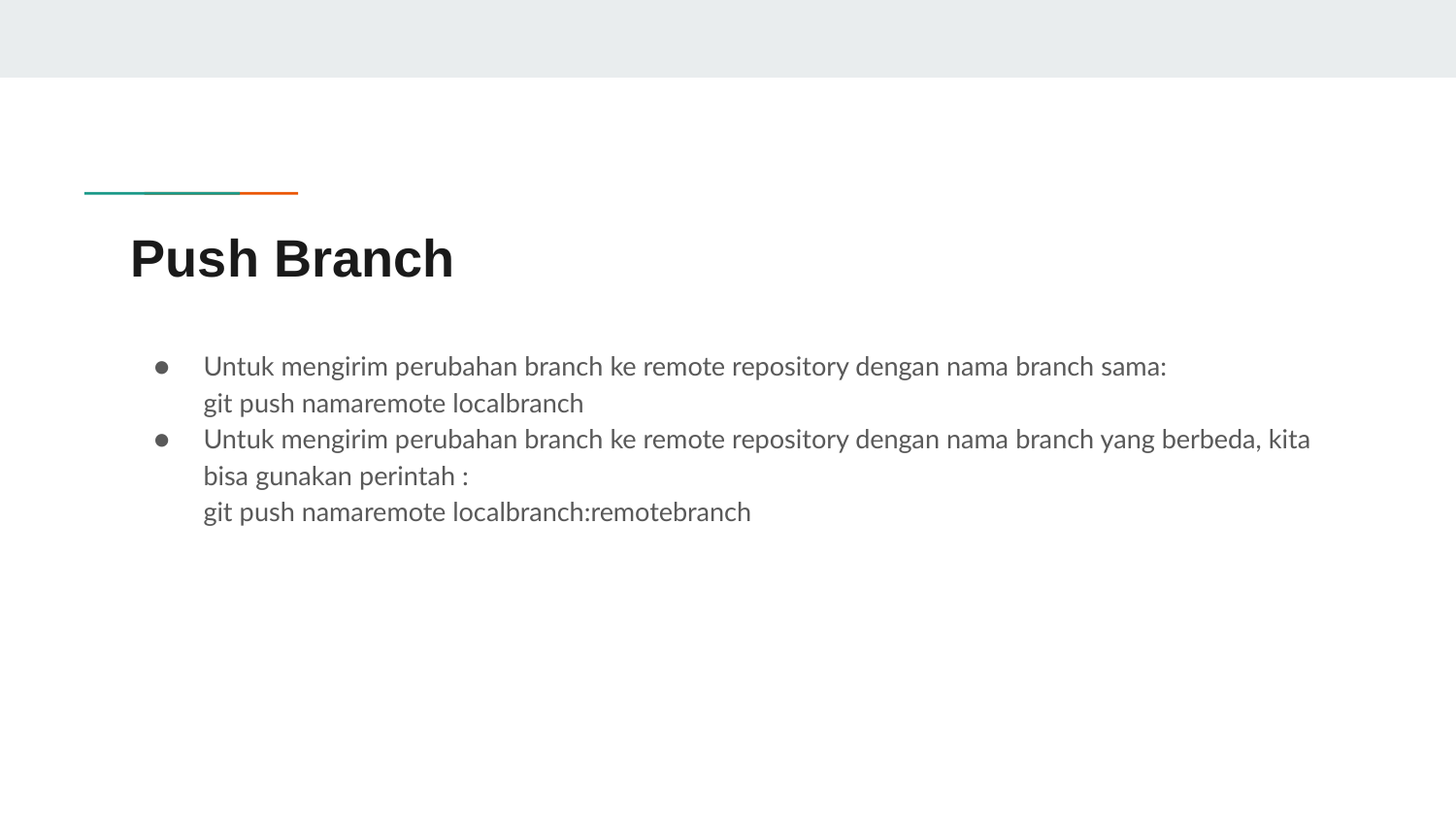

# Push Branch
Untuk mengirim perubahan branch ke remote repository dengan nama branch sama:
git push namaremote localbranch
Untuk mengirim perubahan branch ke remote repository dengan nama branch yang berbeda, kita bisa gunakan perintah :
git push namaremote localbranch:remotebranch